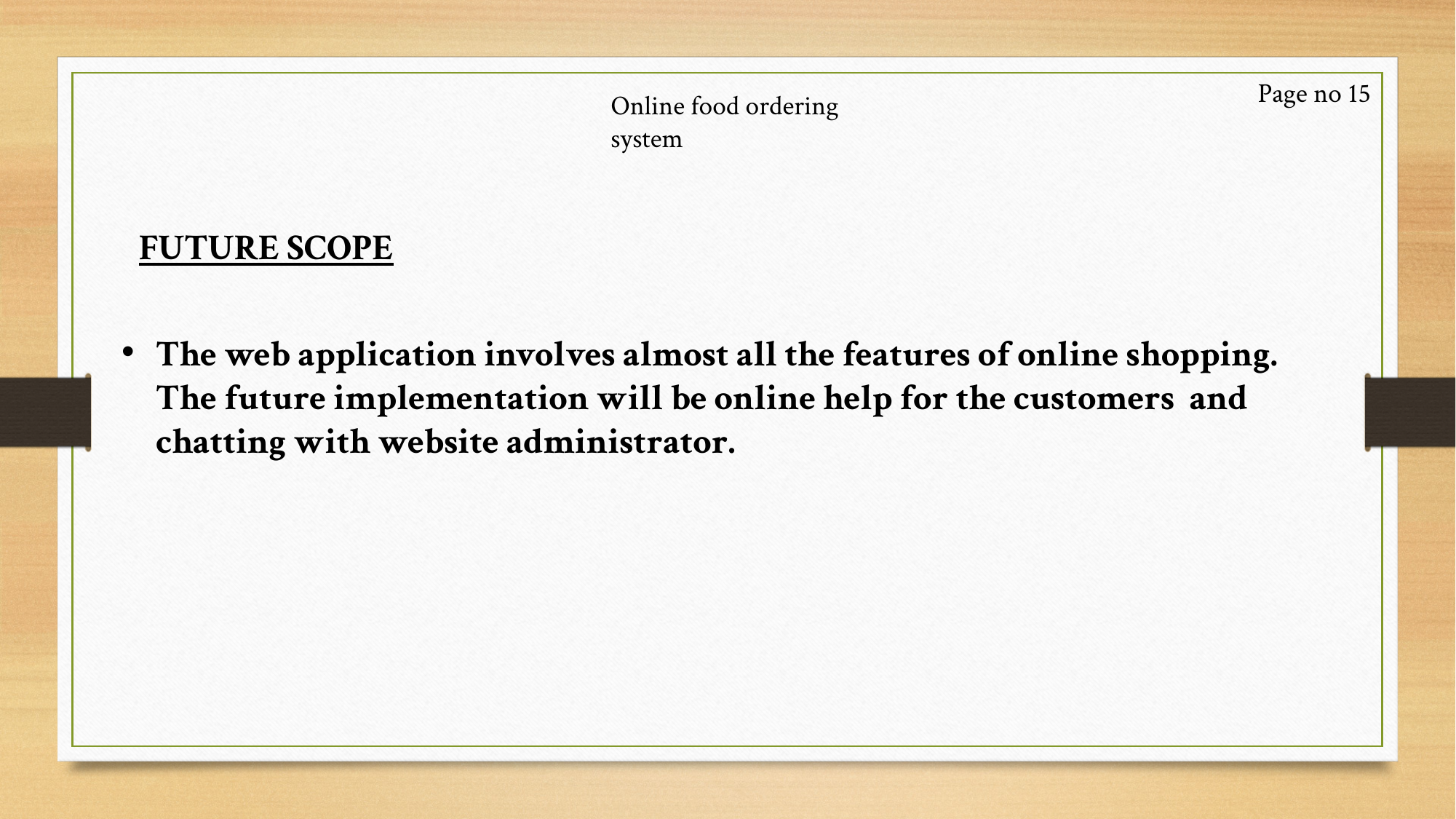

Page no 15
Online food ordering system

FUTURE SCOPE
The web application involves almost all the features of online shopping. The future implementation will be online help for the customers  and chatting with website administrator.